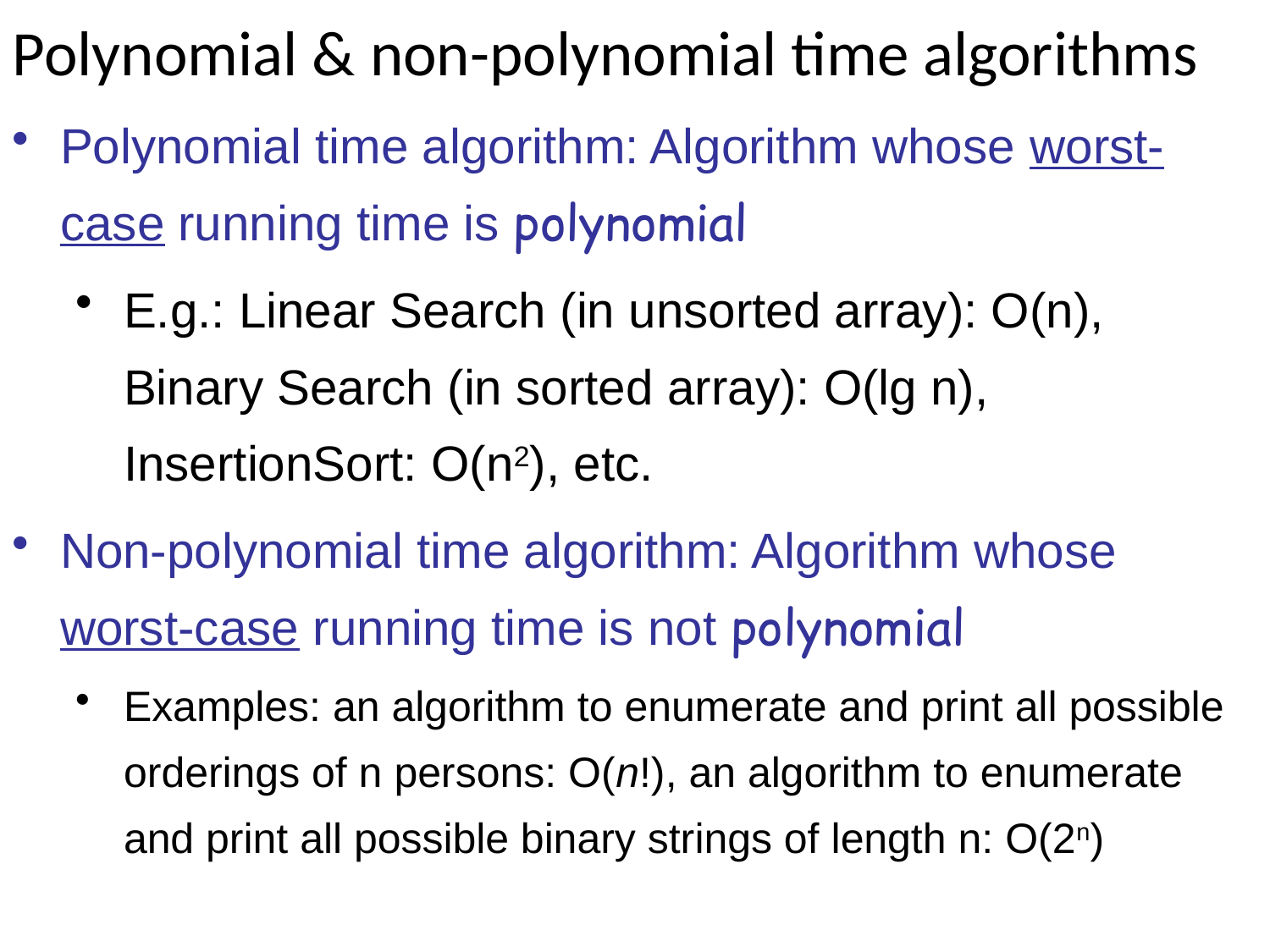

Polynomial & non-polynomial time algorithms
Polynomial time algorithm: Algorithm whose worst-case running time is polynomial
E.g.: Linear Search (in unsorted array): O(n), Binary Search (in sorted array): O(lg n), InsertionSort: O(n2), etc.
Non-polynomial time algorithm: Algorithm whose worst-case running time is not polynomial
Examples: an algorithm to enumerate and print all possible orderings of n persons: O(n!), an algorithm to enumerate and print all possible binary strings of length n: O(2n)